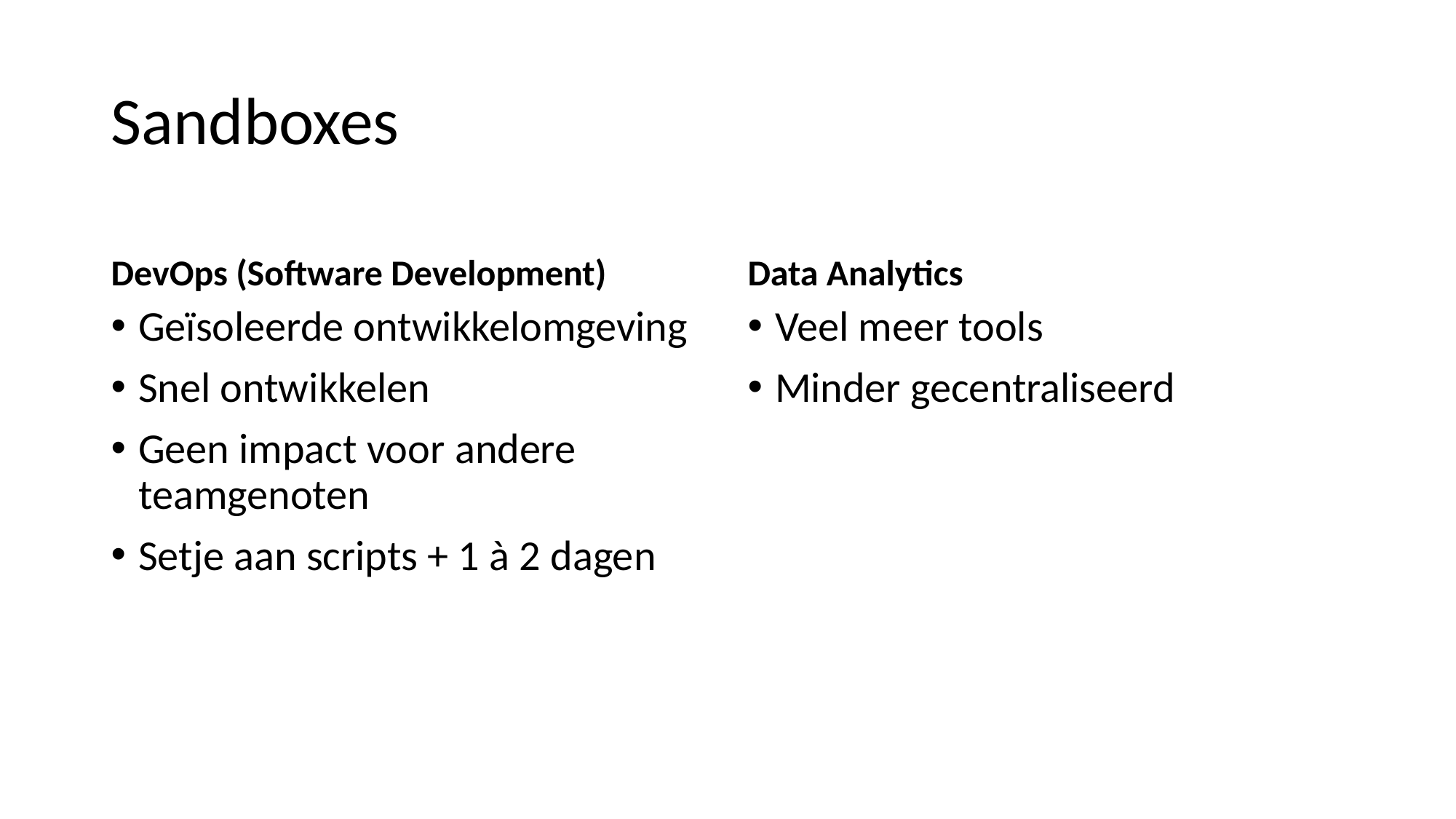

# Sandboxes
DevOps (Software Development)
Data Analytics
Geïsoleerde ontwikkelomgeving
Snel ontwikkelen
Geen impact voor andere teamgenoten
Setje aan scripts + 1 à 2 dagen
Veel meer tools
Minder gecentraliseerd